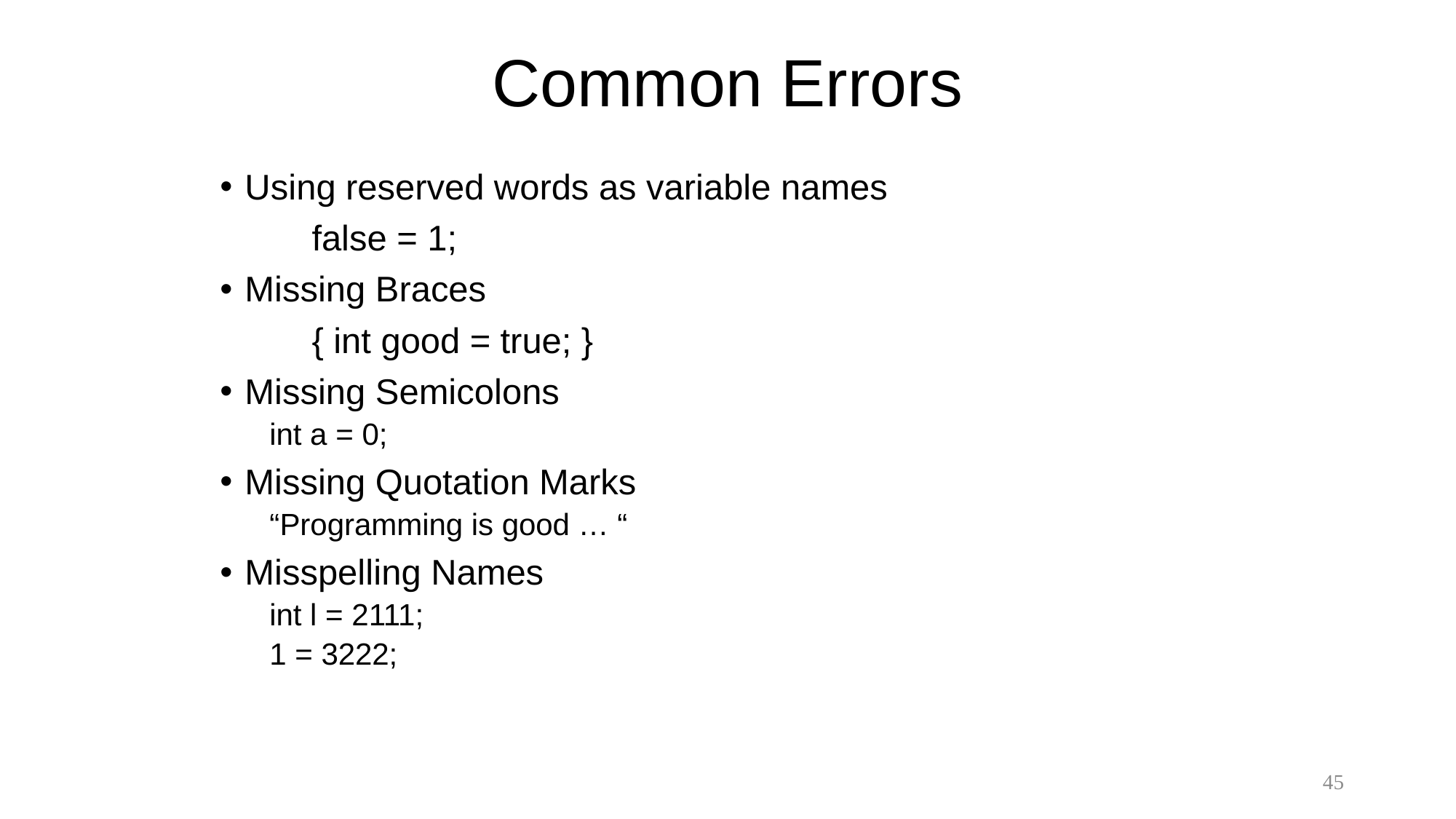

# Common Errors
Using reserved words as variable names
	false = 1;
Missing Braces
	{ int good = true; }
Missing Semicolons
	int a = 0;
Missing Quotation Marks
	“Programming is good … “
Misspelling Names
	int l = 2111;
	1 = 3222;

45